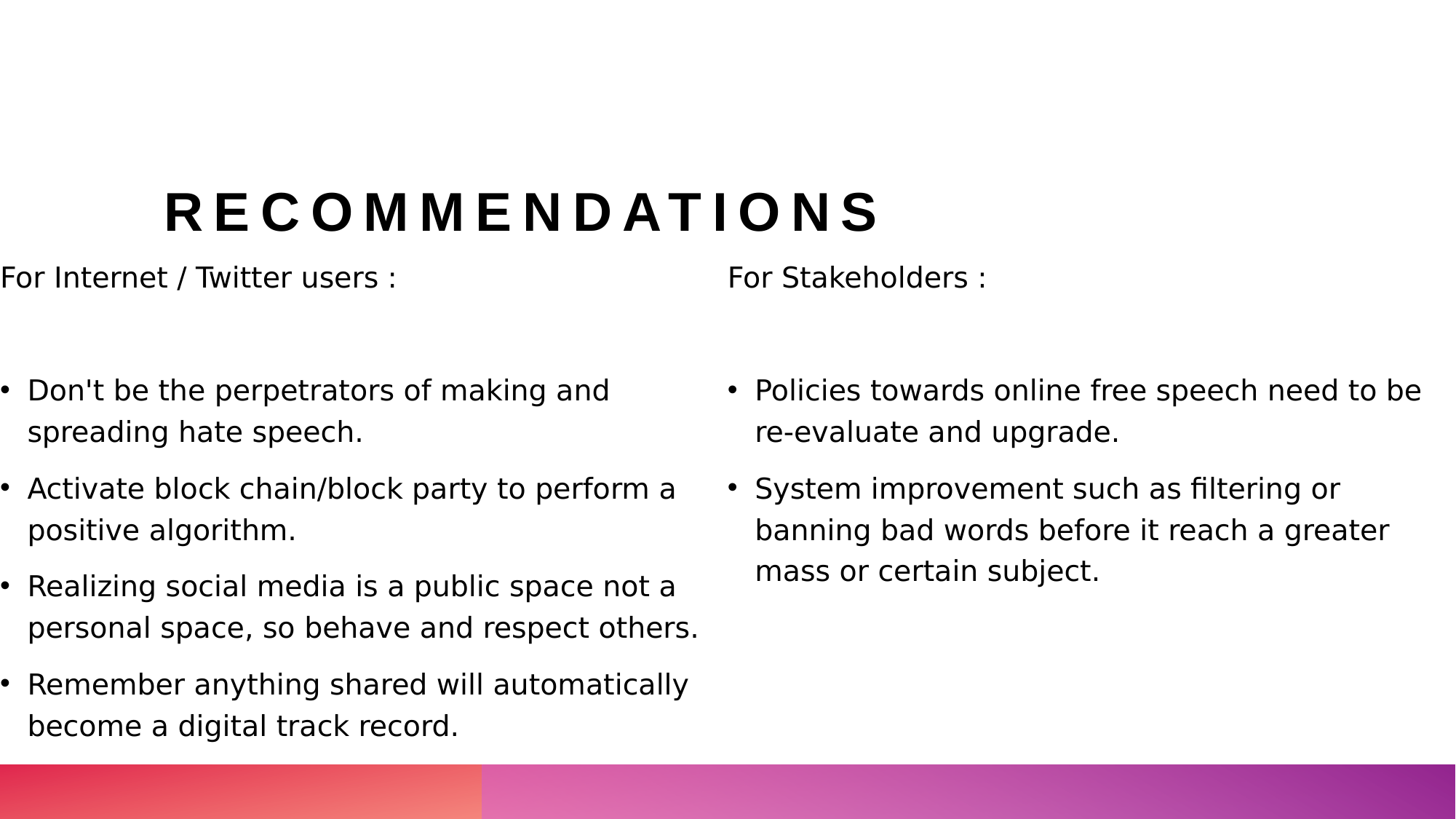

# RECOMMENDATIONS
For Internet / Twitter users :

Don't be the perpetrators of making and spreading hate speech.
Activate block chain/block party to perform a positive algorithm.
Realizing social media is a public space not a personal space, so behave and respect others.
Remember anything shared will automatically become a digital track record.
For Stakeholders :

Policies towards online free speech need to be re-evaluate and upgrade.
System improvement such as filtering or banning bad words before it reach a greater mass or certain subject.